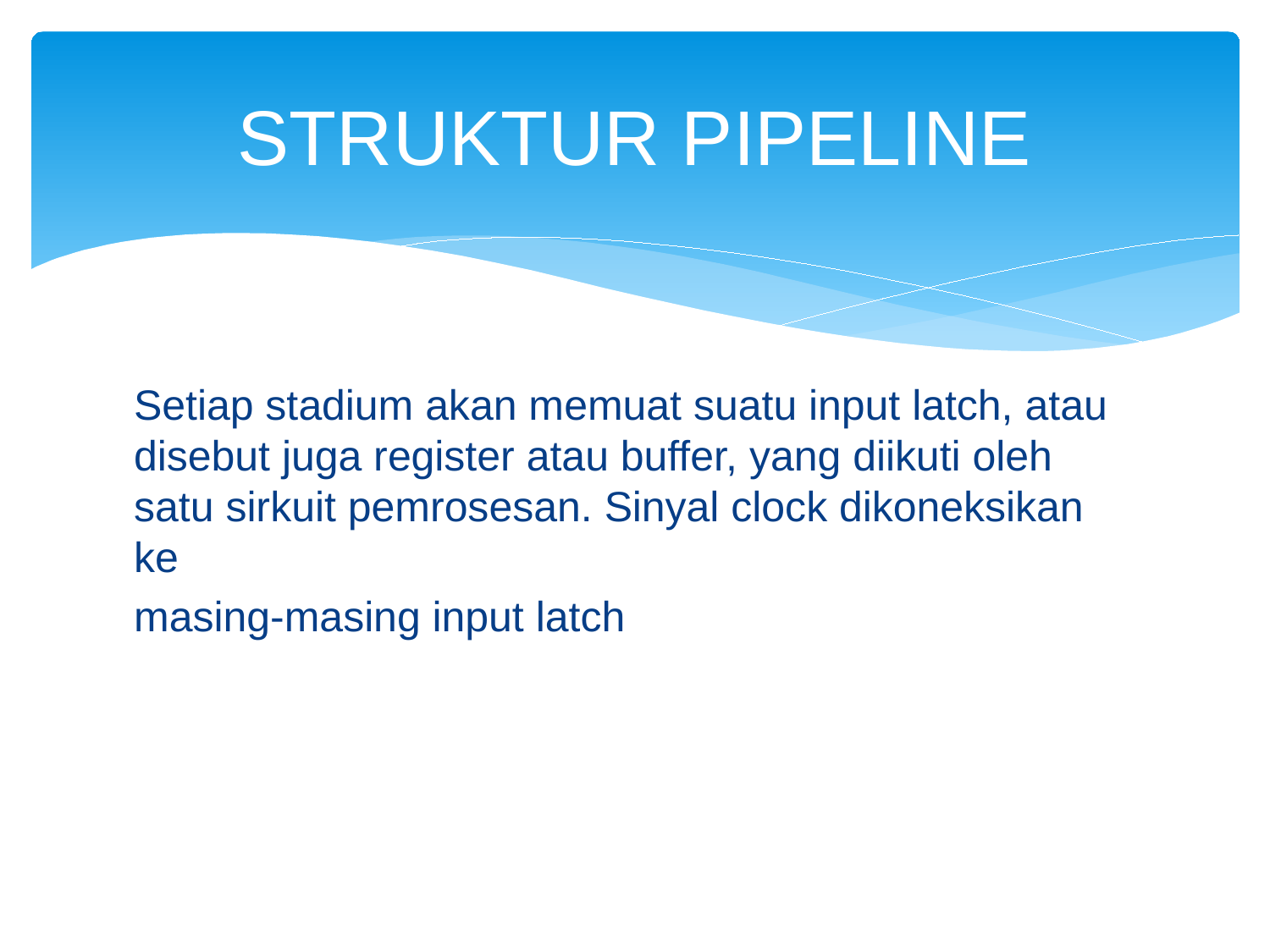

# STRUKTUR PIPELINE
Setiap stadium akan memuat suatu input latch, atau disebut juga register atau buffer, yang diikuti oleh satu sirkuit pemrosesan. Sinyal clock dikoneksikan ke
masing-masing input latch